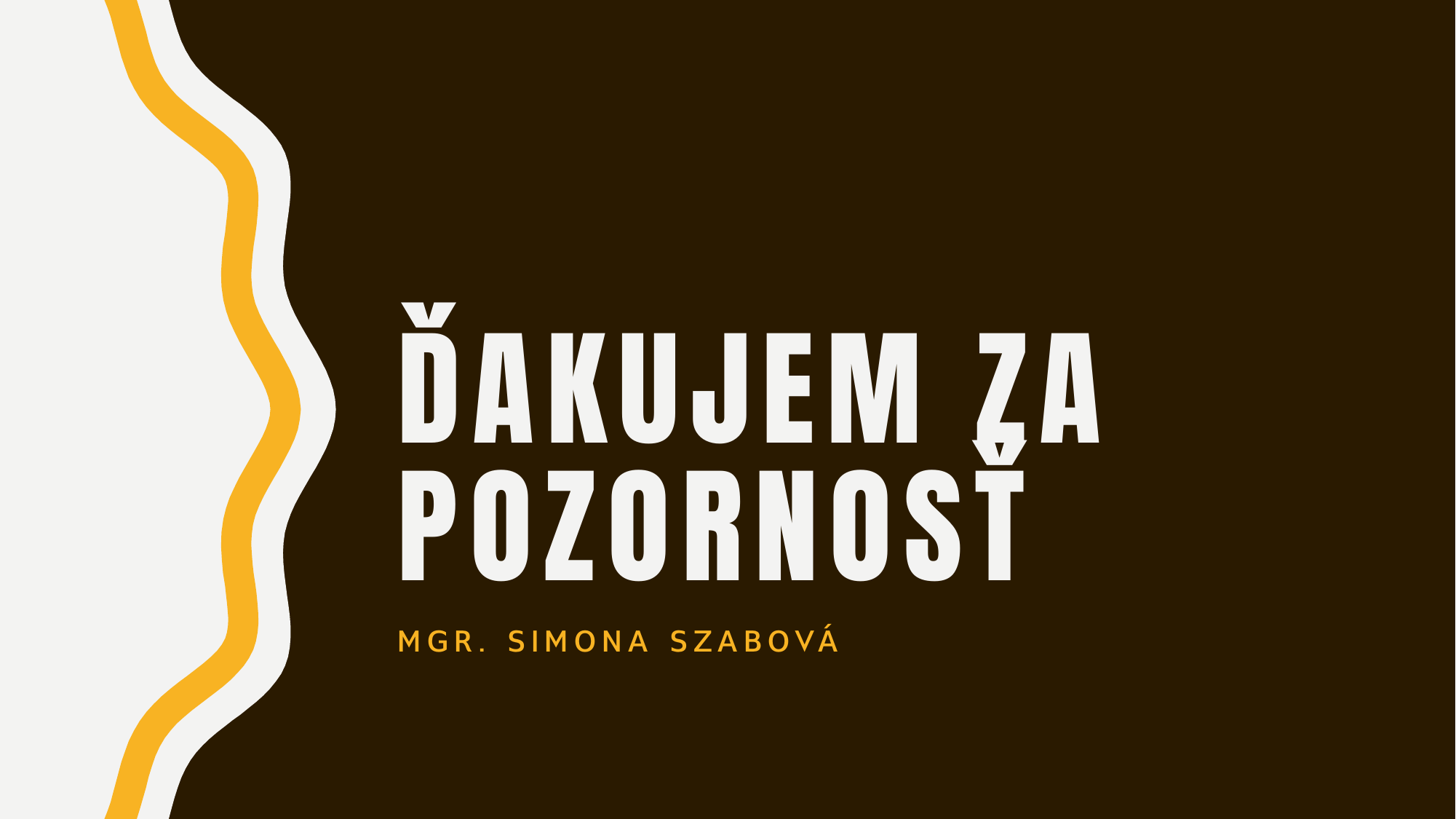

# Ďakujem za pozornosť
Mgr. Simona szabová